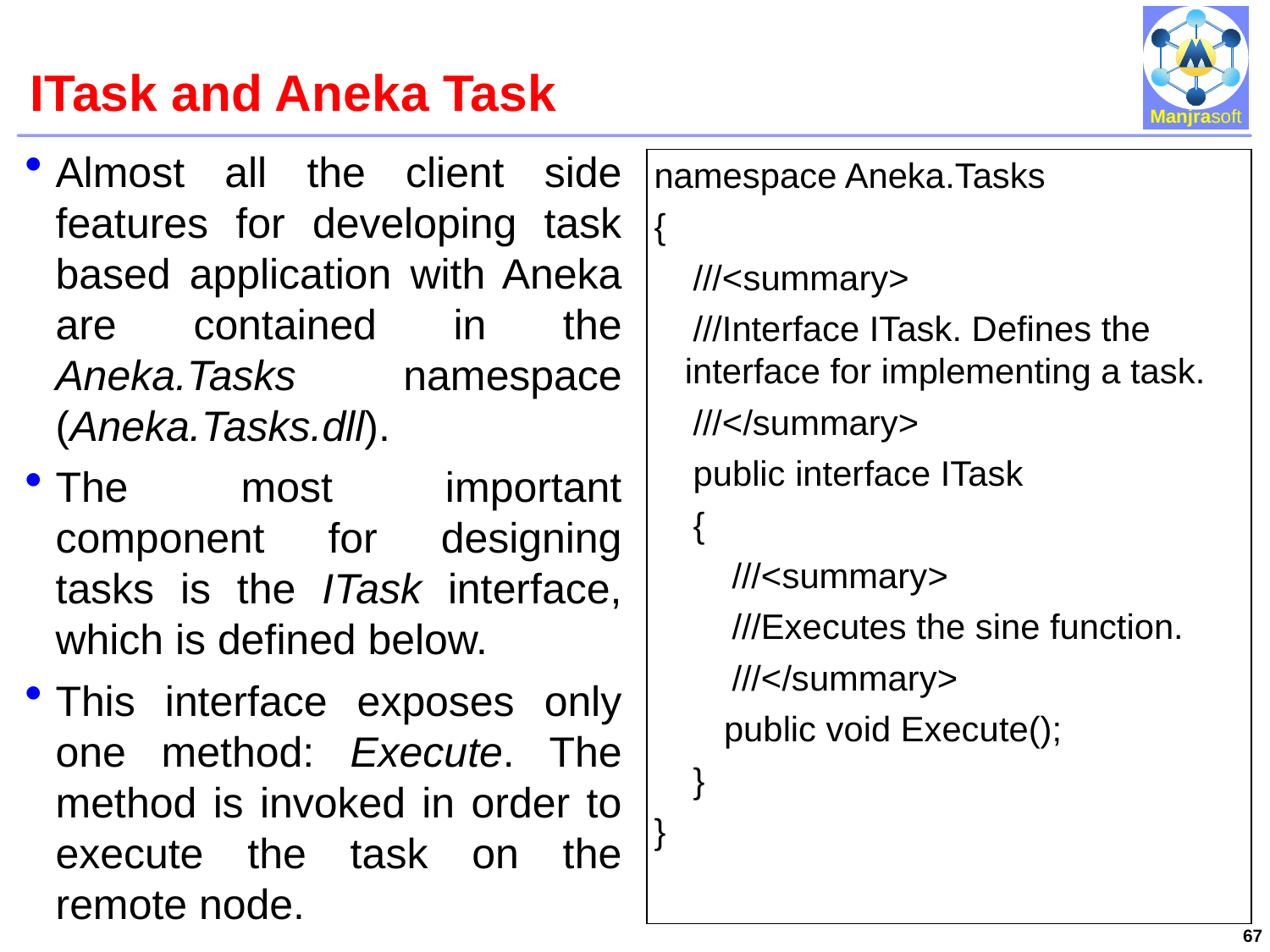

# ITask and Aneka Task
Almost all the client side features for developing task based application with Aneka are contained in the Aneka.Tasks namespace (Aneka.Tasks.dll).
The most important component for designing tasks is the ITask interface, which is defined below.
This interface exposes only one method: Execute. The method is invoked in order to execute the task on the remote node.

namespace Aneka.Tasks
{
    ///<summary>
    ///Interface ITask. Defines the interface for implementing a task.
    ///</summary>
    public interface ITask
    {
        ///<summary>
        ///Executes the sine function.
        ///</summary>
 	    public void Execute();
    }
}

67